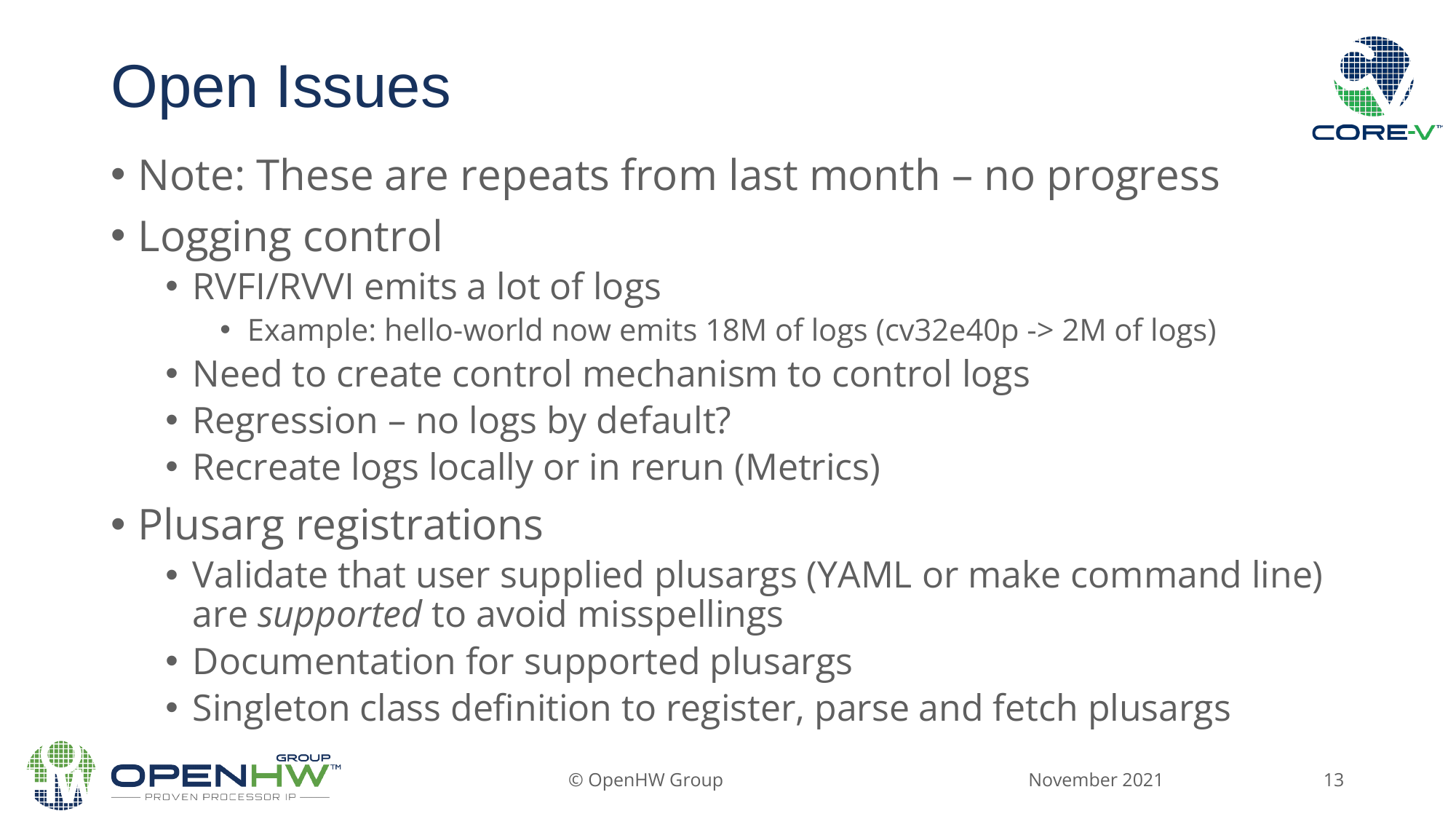

# Open Issues
Note: These are repeats from last month – no progress
Logging control
RVFI/RVVI emits a lot of logs
Example: hello-world now emits 18M of logs (cv32e40p -> 2M of logs)
Need to create control mechanism to control logs
Regression – no logs by default?
Recreate logs locally or in rerun (Metrics)
Plusarg registrations
Validate that user supplied plusargs (YAML or make command line) are supported to avoid misspellings
Documentation for supported plusargs
Singleton class definition to register, parse and fetch plusargs

November 2021
© OpenHW Group
13